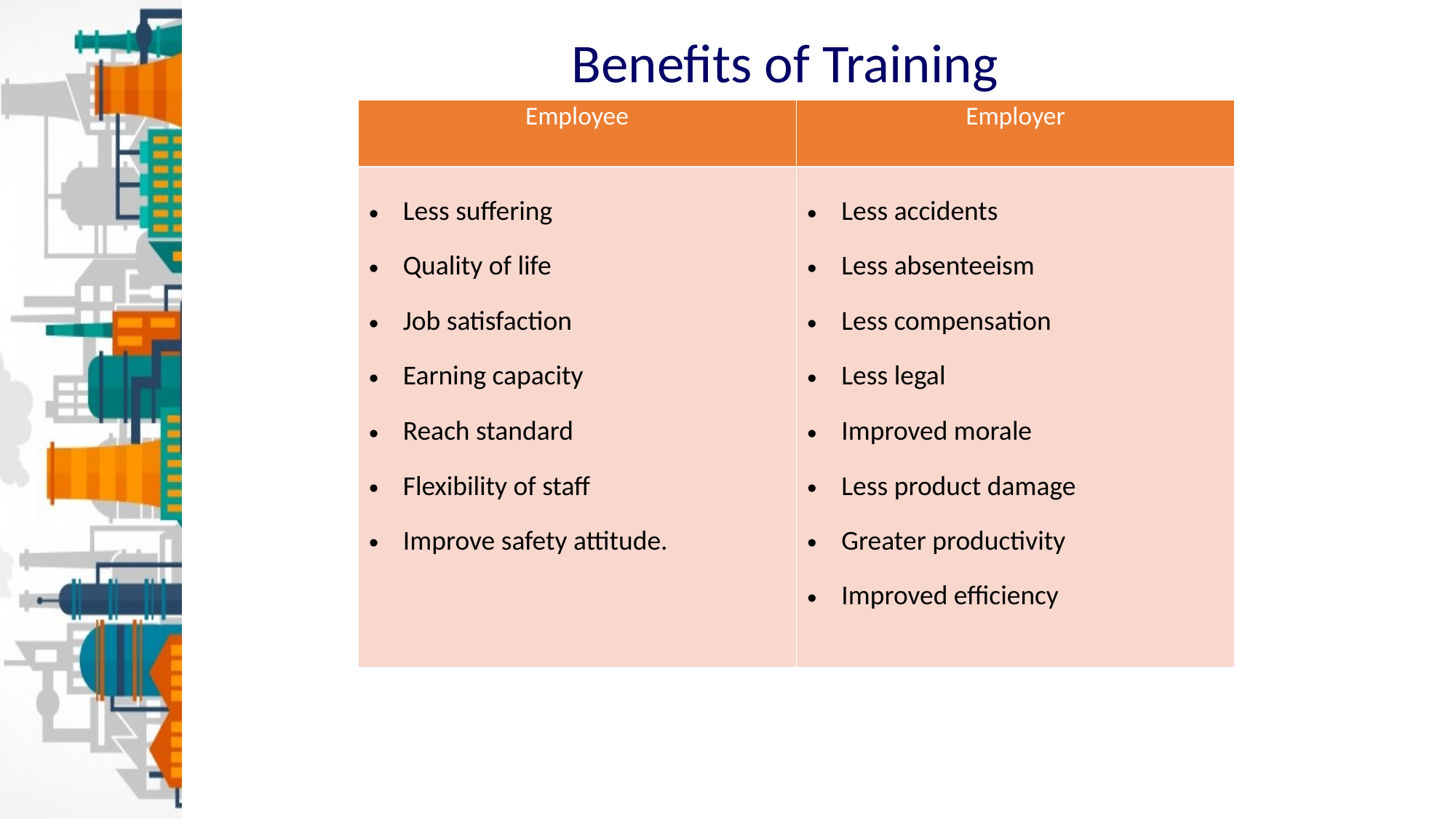

Benefits of Training
| Employee | Employer |
| --- | --- |
| Less suffering Quality of life Job satisfaction Earning capacity Reach standard Flexibility of staff Improve safety attitude. | Less accidents Less absenteeism Less compensation Less legal Improved morale Less product damage Greater productivity Improved efficiency |